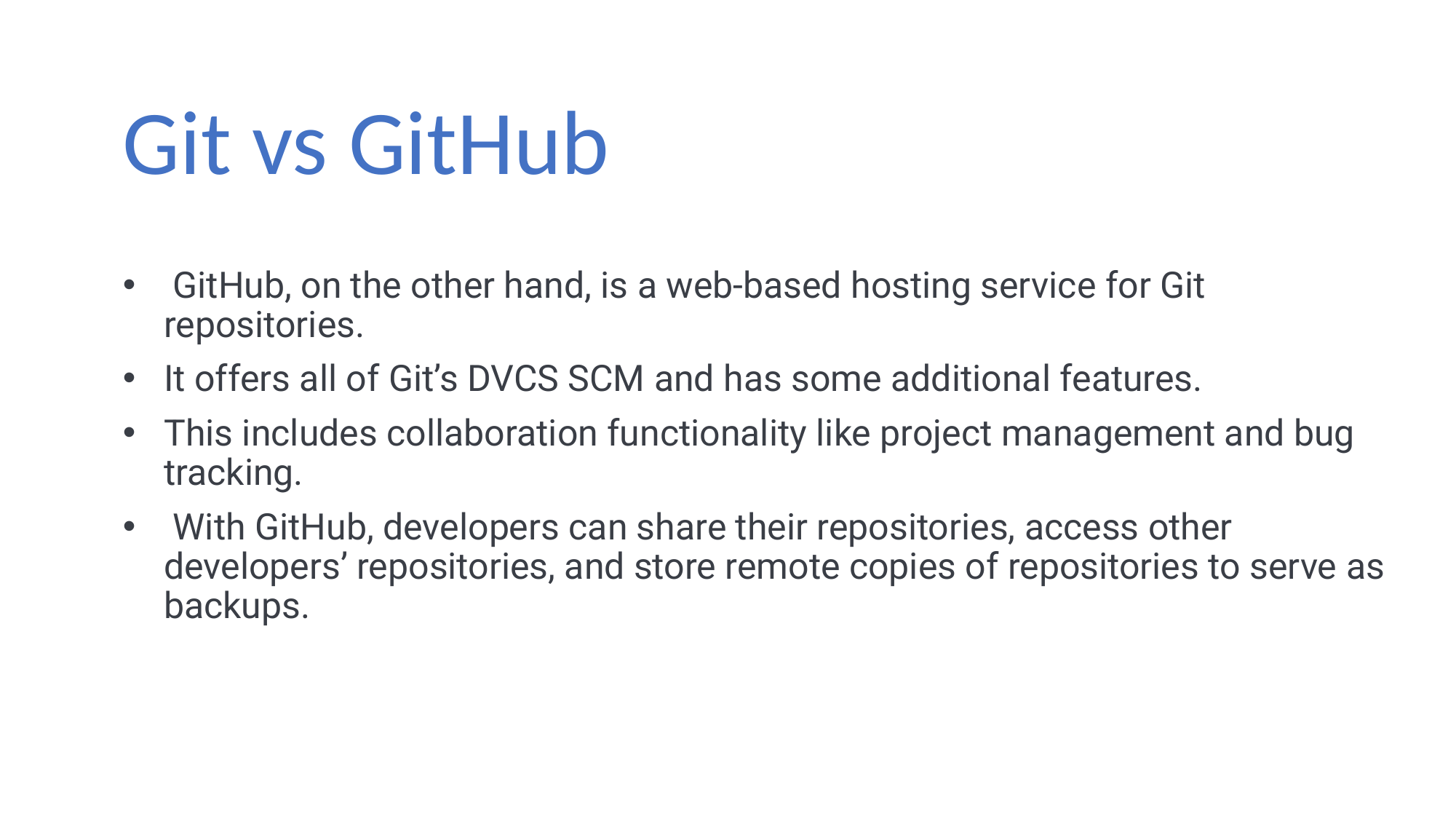

# Git vs GitHub
 GitHub, on the other hand, is a web-based hosting service for Git repositories.
It offers all of Git’s DVCS SCM and has some additional features.
This includes collaboration functionality like project management and bug tracking.
 With GitHub, developers can share their repositories, access other developers’ repositories, and store remote copies of repositories to serve as backups.